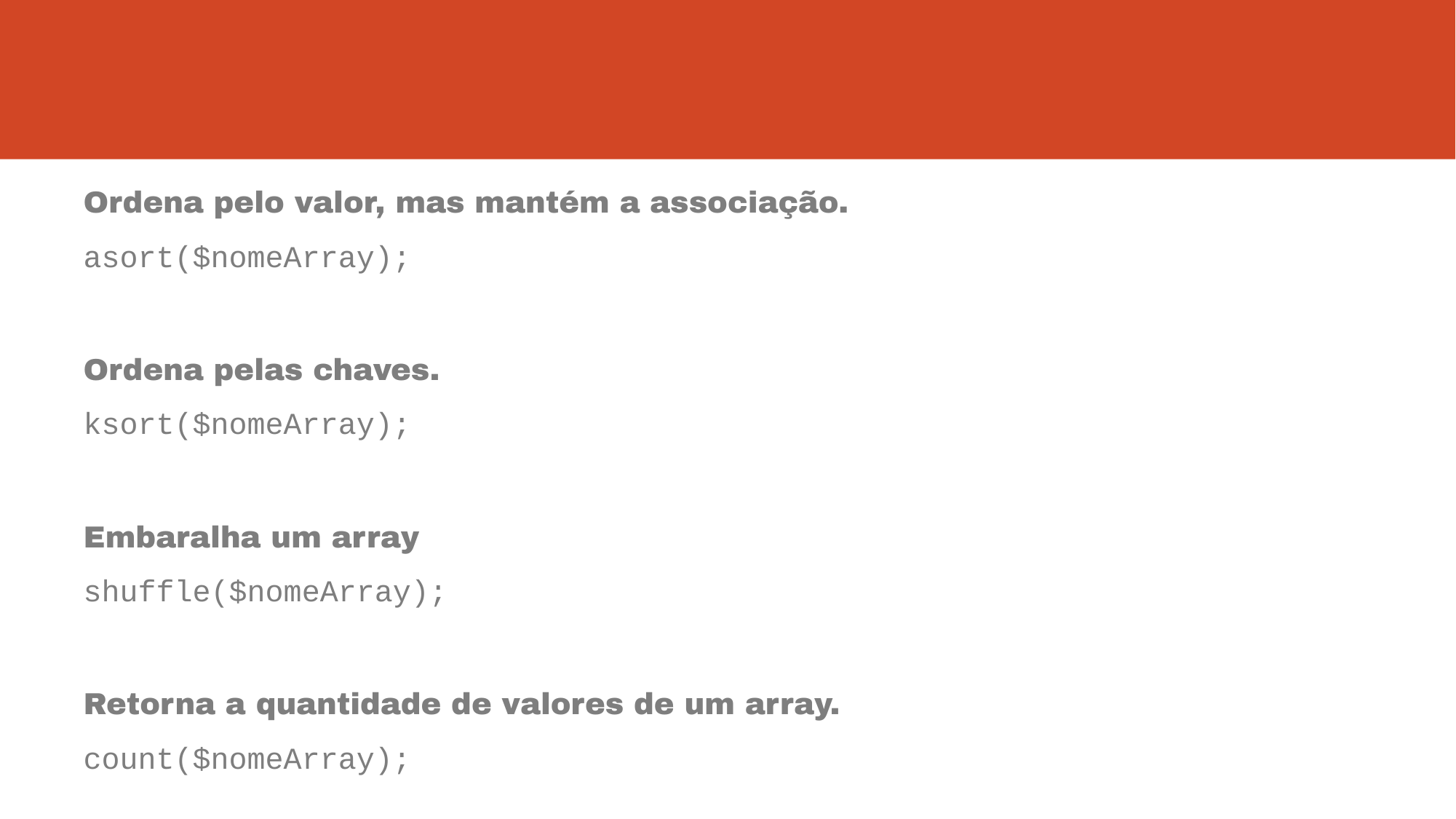

Ordena pelo valor, mas mantém a associação.
asort($nomeArray);

Ordena pelas chaves.
ksort($nomeArray);

Embaralha um array
shuffle($nomeArray);

Retorna a quantidade de valores de um array.
count($nomeArray);